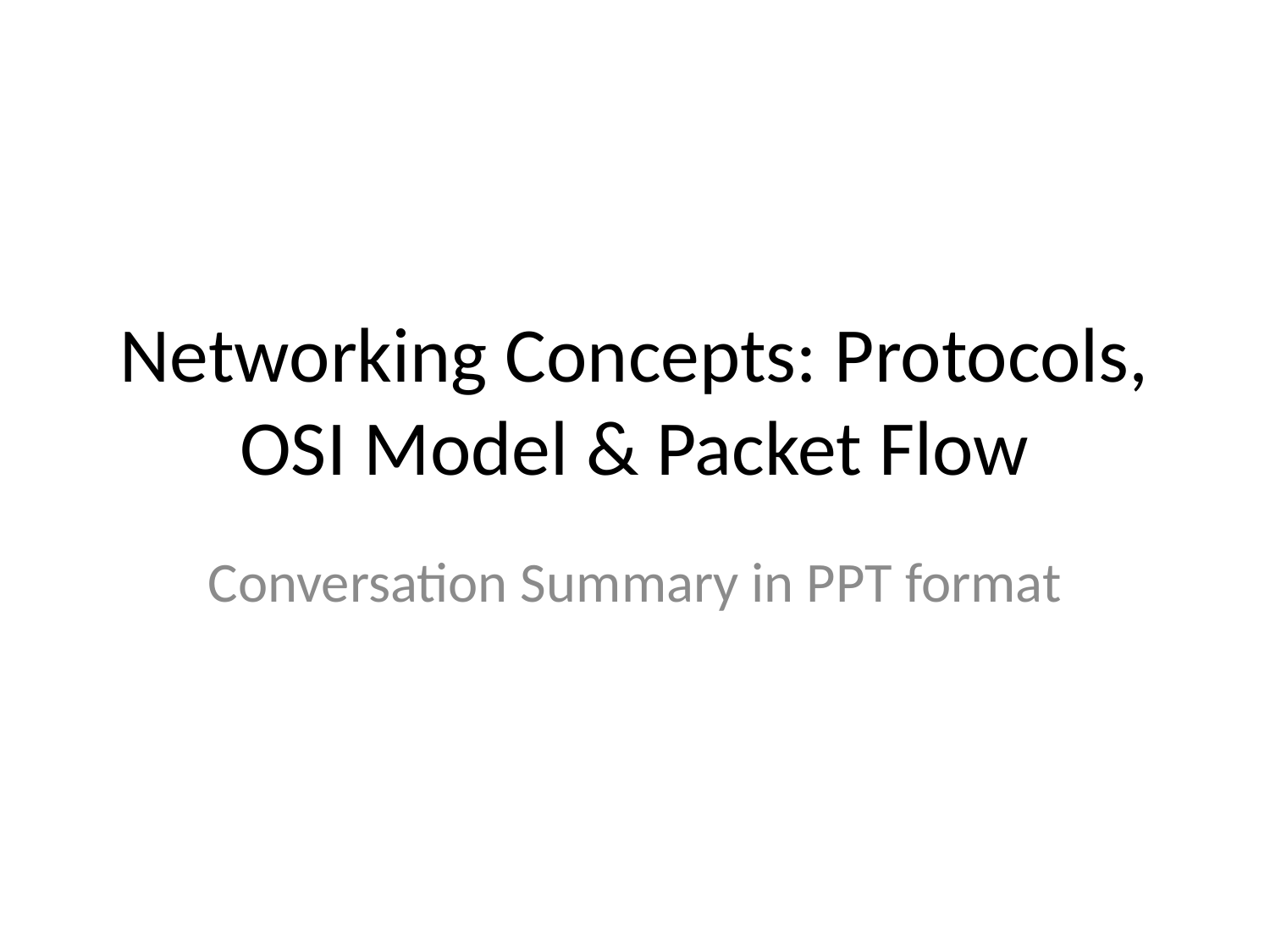

# Networking Concepts: Protocols, OSI Model & Packet Flow
Conversation Summary in PPT format